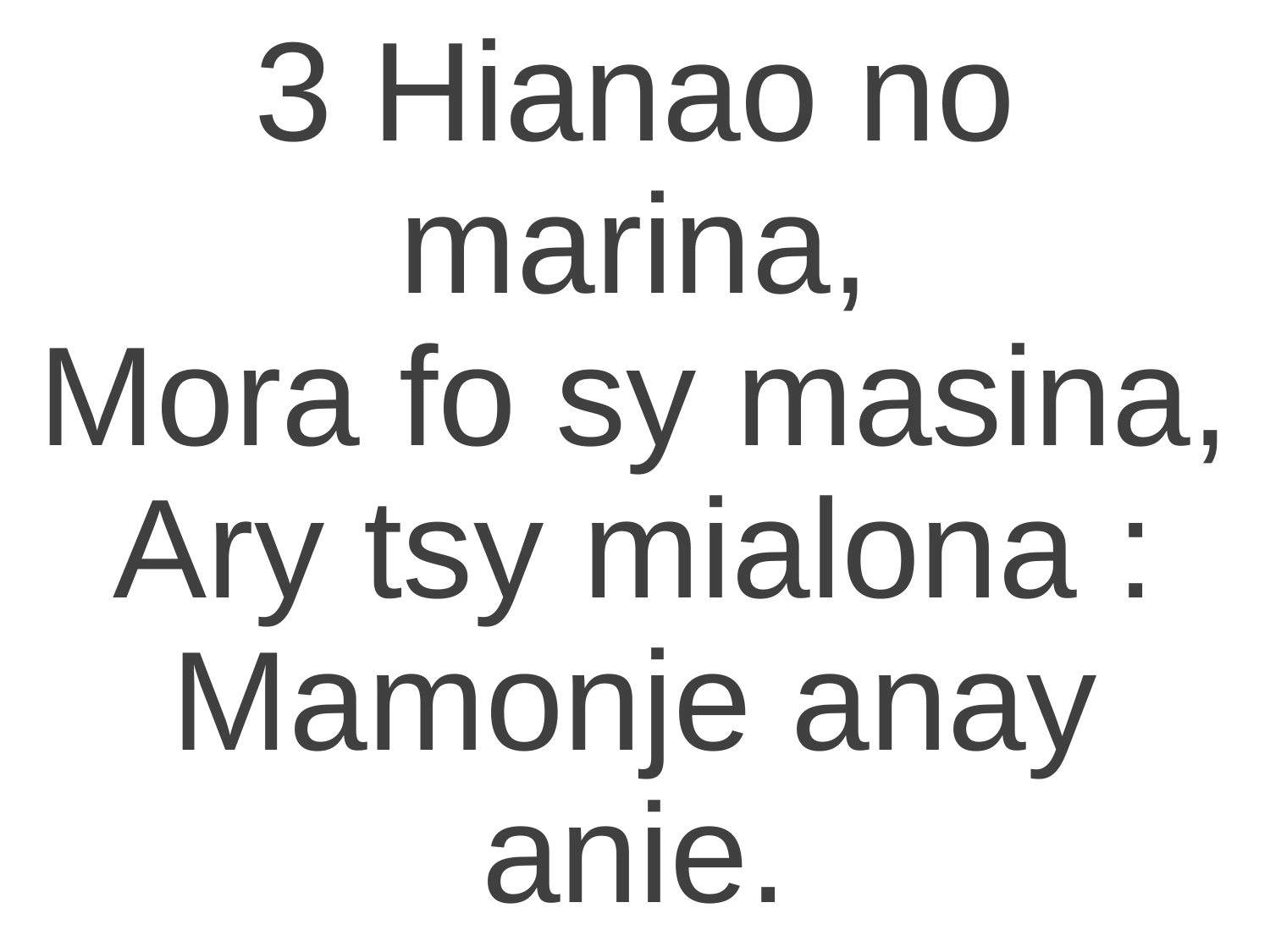

3 Hianao no marina,
Mora fo sy masina,
Ary tsy mialona :
Mamonje anay anie.